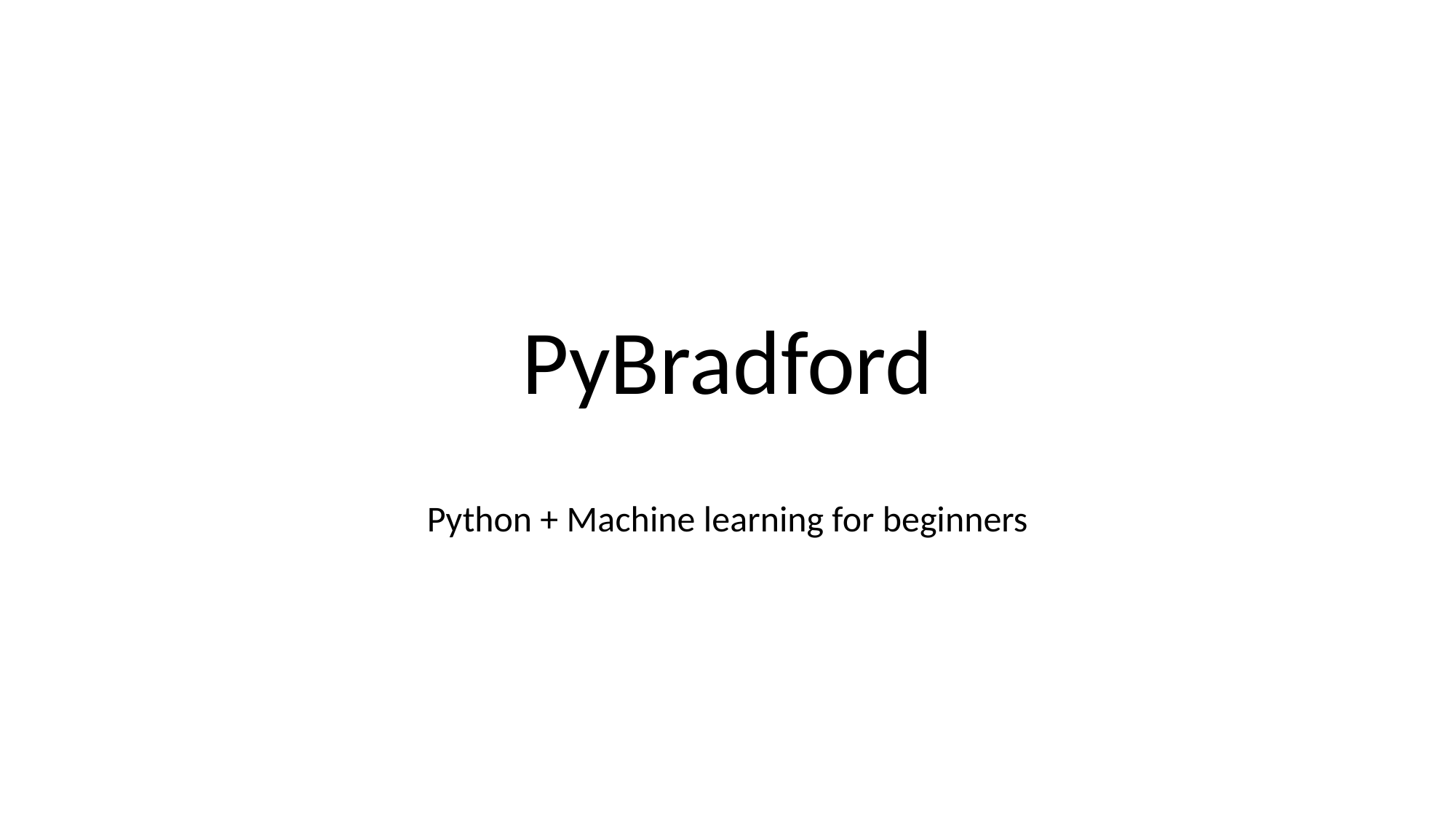

# PyBradford
Python + Machine learning for beginners